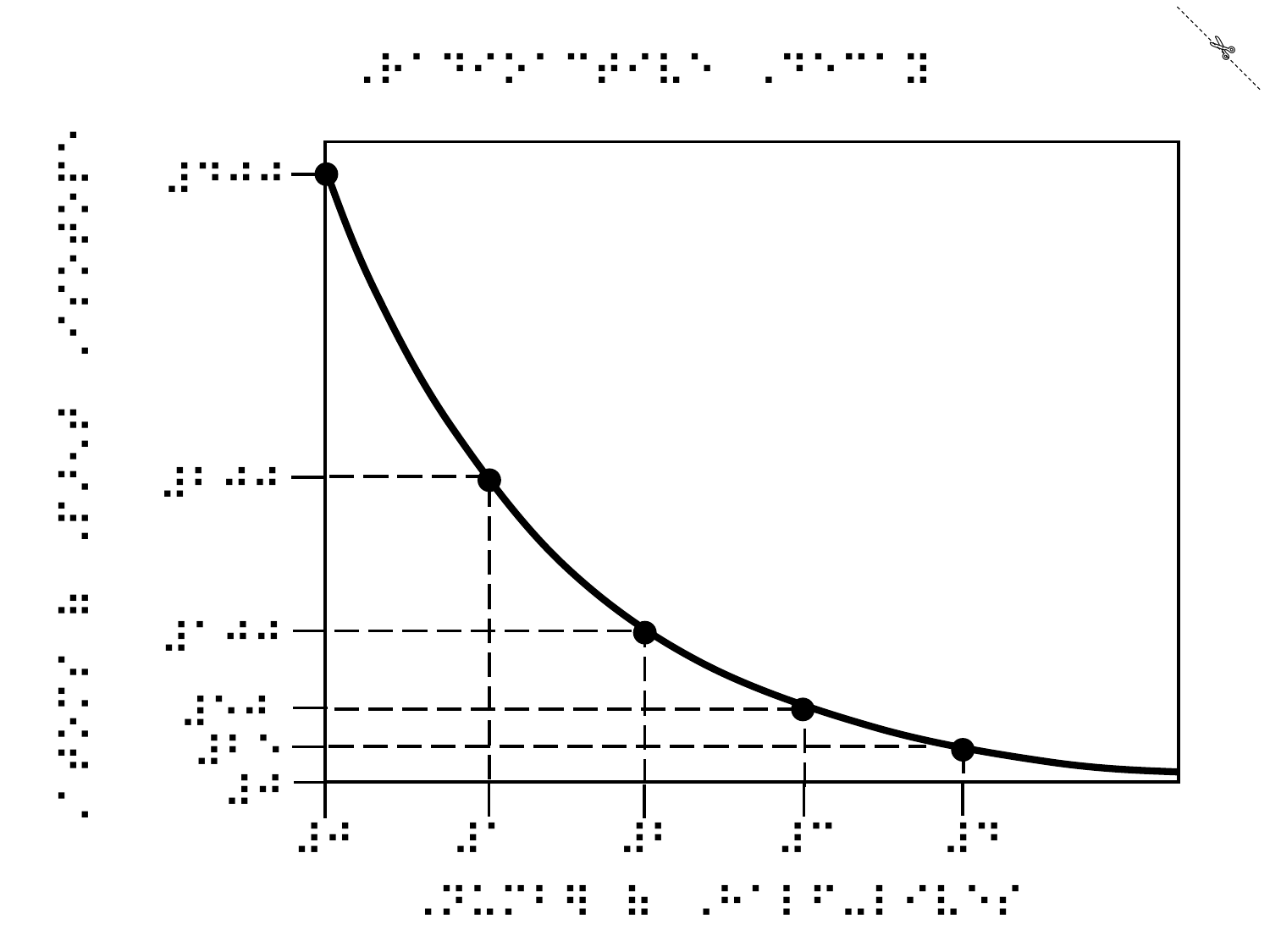

✄
⠠⠗⠁⠙⠊⠕⠁⠉⠞⠊⠧⠑⠀⠠⠙⠑⠉⠁⠽

⠼⠙⠚⠚

⠠⠁⠞⠕⠍⠎⠀⠷⠀⠠⠏⠜⠢⠞⠀⠠⠊⠎⠕⠞⠕⠏⠑
⠼⠃⠚⠚

⠼⠁⠚⠚

⠼⠑⠚

⠼⠃⠑

⠼⠚
⠼⠚
⠼⠁
⠼⠃
⠼⠉
⠼⠙
⠠⠝⠥⠍⠃⠻⠀⠷⠀⠠⠓⠁⠇⠋⠤⠇⠊⠧⠑⠎